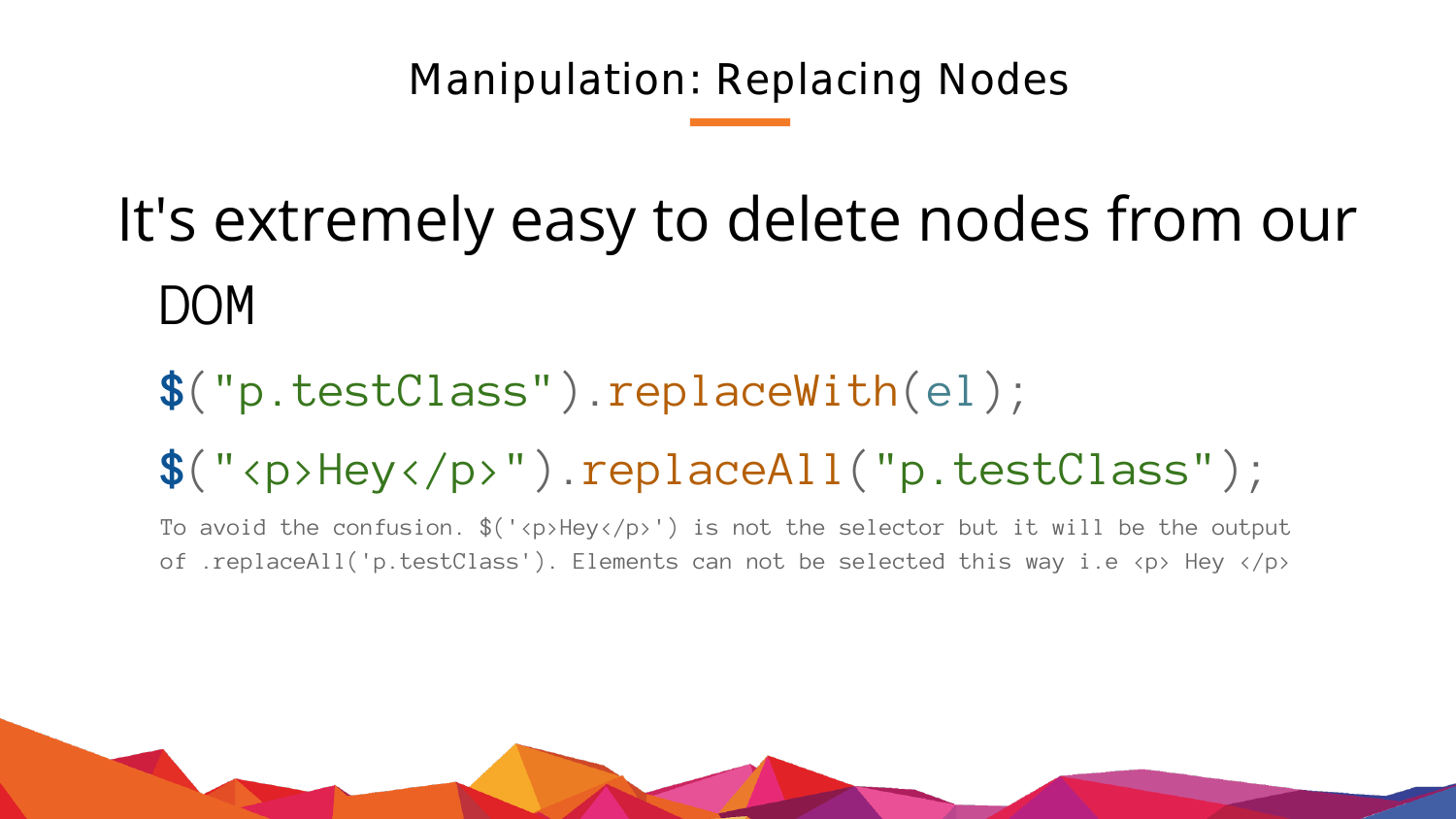

# Manipulation: Replacing Nodes
It's extremely easy to delete nodes from our DOM
$("p.testClass").replaceWith(el);
$("<p>Hey</p>").replaceAll("p.testClass");
To avoid the confusion. $('<p>Hey</p>') is not the selector but it will be the output of .replaceAll('p.testClass'). Elements can not be selected this way i.e <p> Hey </p>